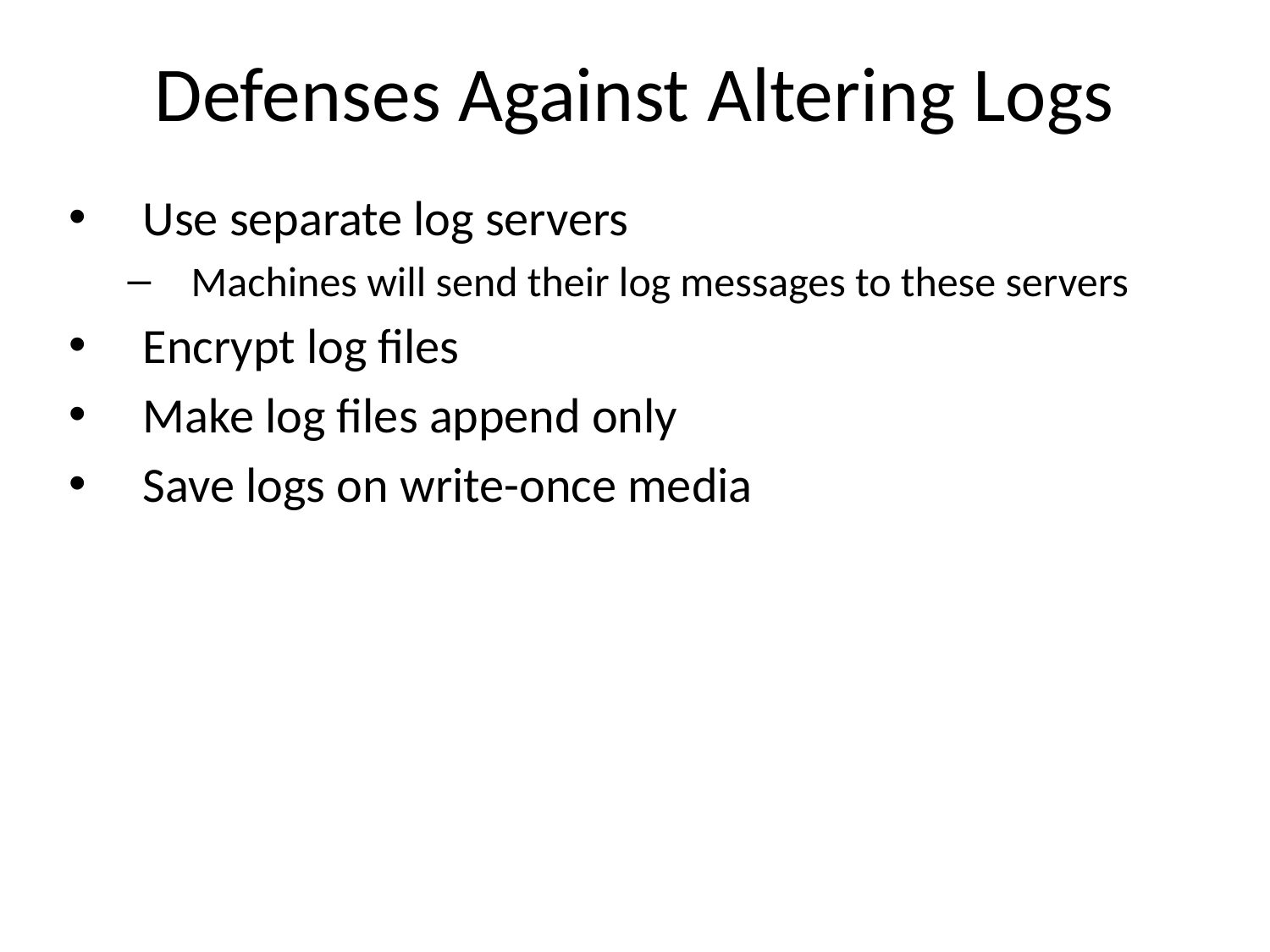

# Defenses Against Altering Logs
Use separate log servers
Machines will send their log messages to these servers
Encrypt log files
Make log files append only
Save logs on write-once media